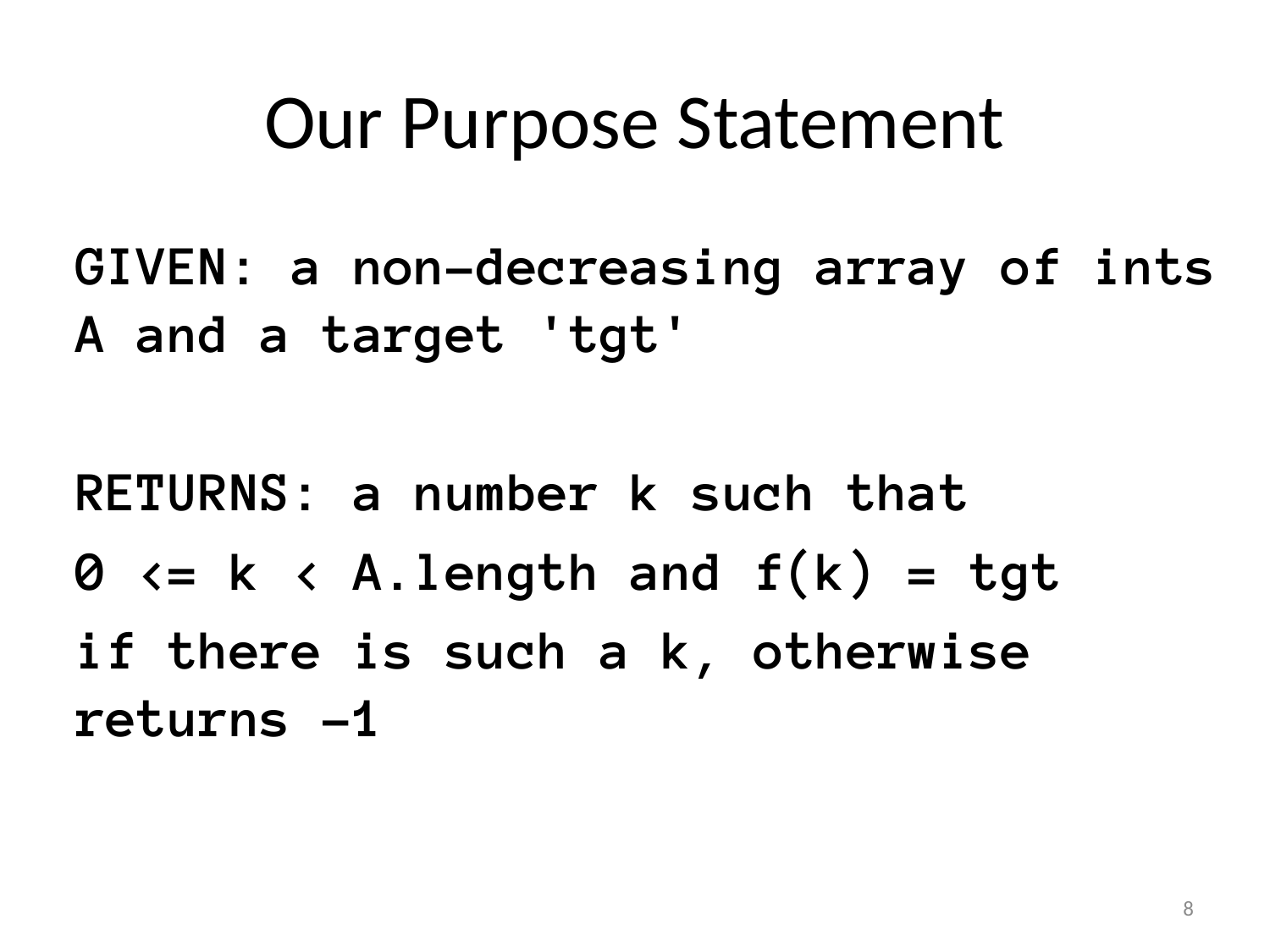

# Our Purpose Statement
GIVEN: a non-decreasing array of ints A and a target 'tgt'

RETURNS: a number k such that
0 <= k < A.length and f(k) = tgt
if there is such a k, otherwise returns -1
8